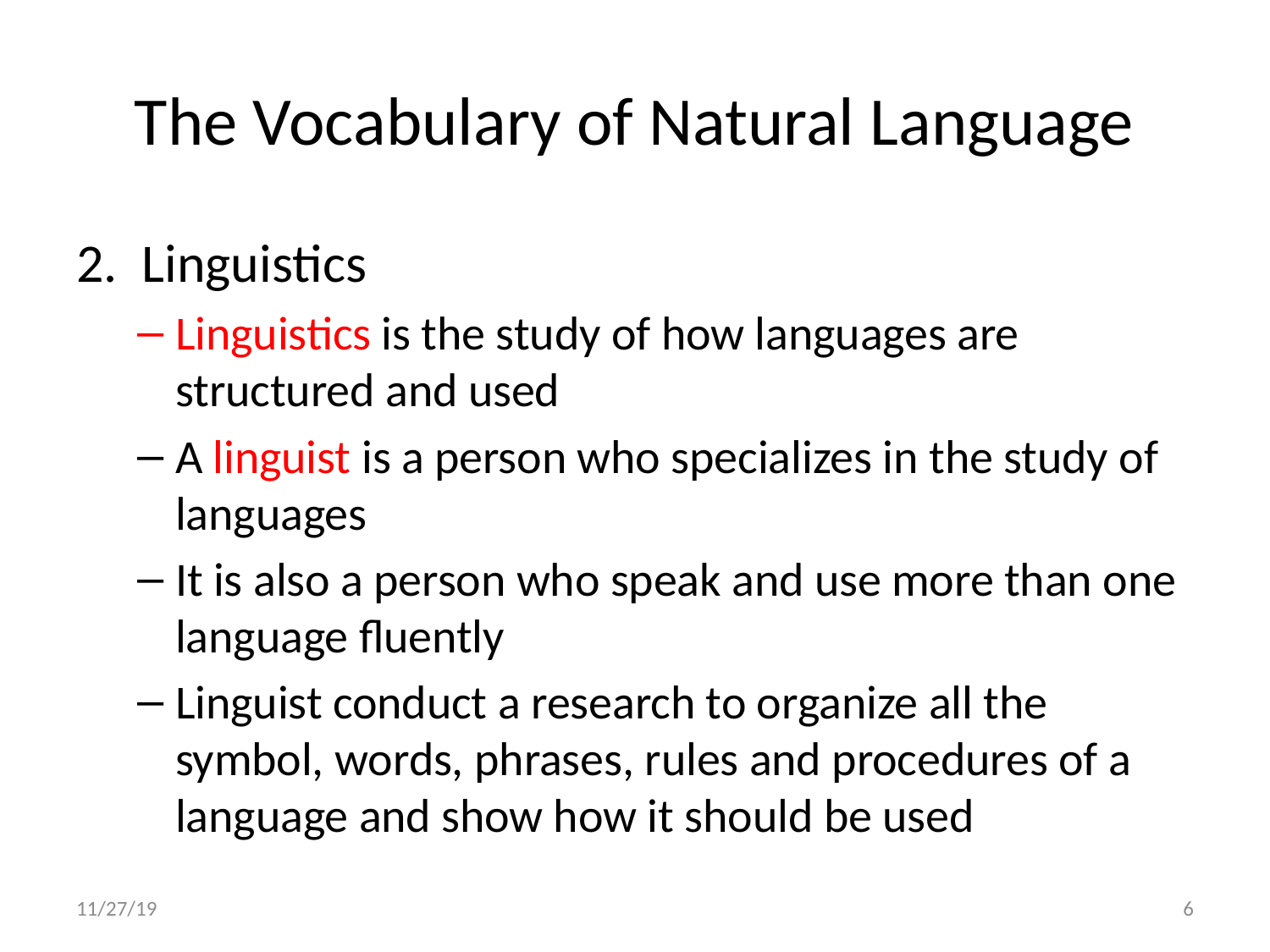

# The Vocabulary of Natural Language
2.  Linguistics
Linguistics is the study of how languages are structured and used
A linguist is a person who specializes in the study of languages
It is also a person who speak and use more than one language fluently
Linguist conduct a research to organize all the symbol, words, phrases, rules and procedures of a language and show how it should be used
11/27/19
6